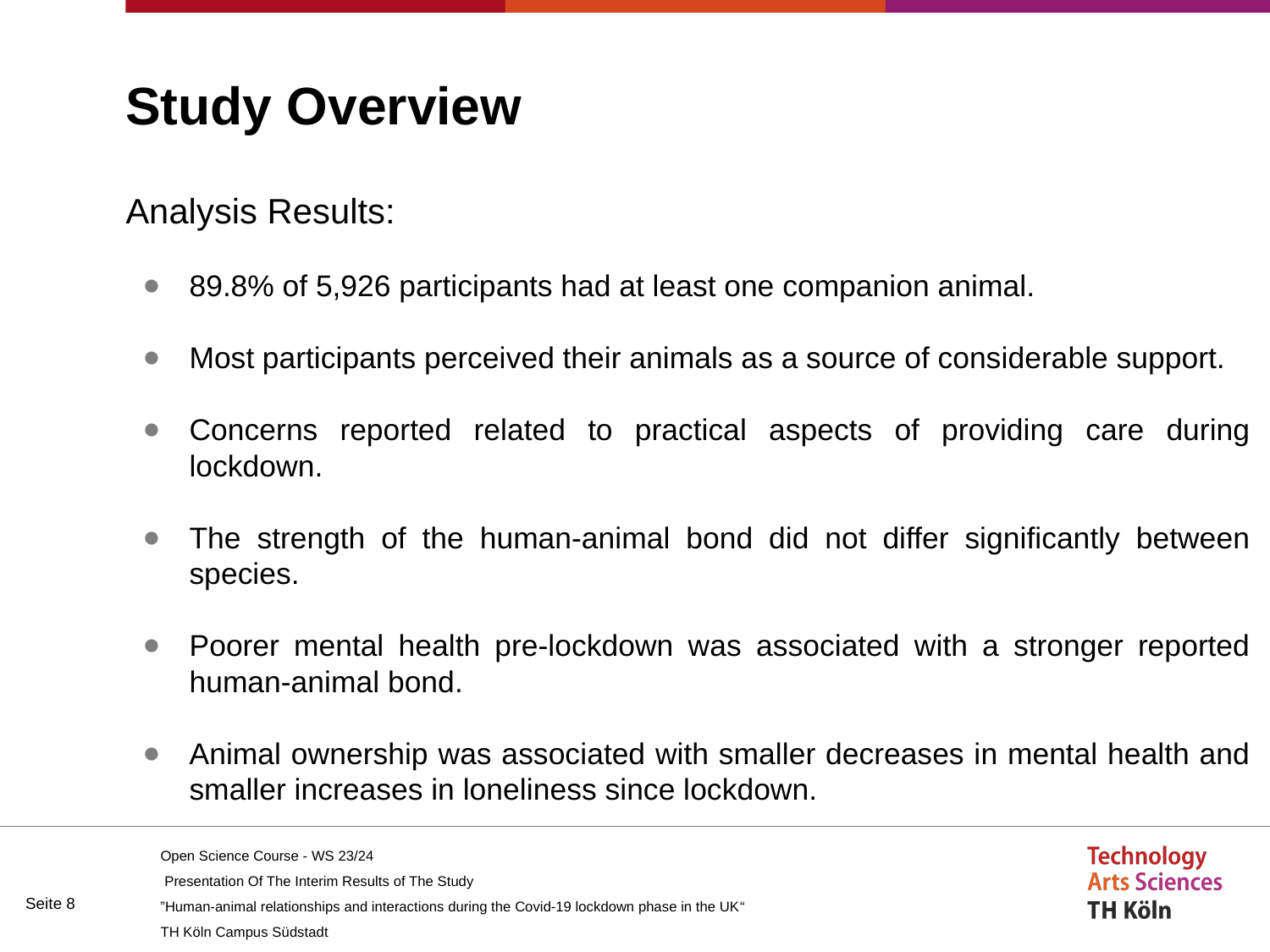

# Study Overview
Analysis Results:

89.8% of 5,926 participants had at least one companion animal.

Most participants perceived their animals as a source of considerable support.

Concerns reported related to practical aspects of providing care during lockdown.

The strength of the human-animal bond did not differ significantly between species.

Poorer mental health pre-lockdown was associated with a stronger reported human-animal bond.

Animal ownership was associated with smaller decreases in mental health and smaller increases in loneliness since lockdown.

Open Science Course - WS 23/24
Presentation Of The Interim Results of The Study
“Human-animal relationships and interactions during the Covid-19 lockdown phase in the UK”
TH Köln Campus Südstadt
Seite 8